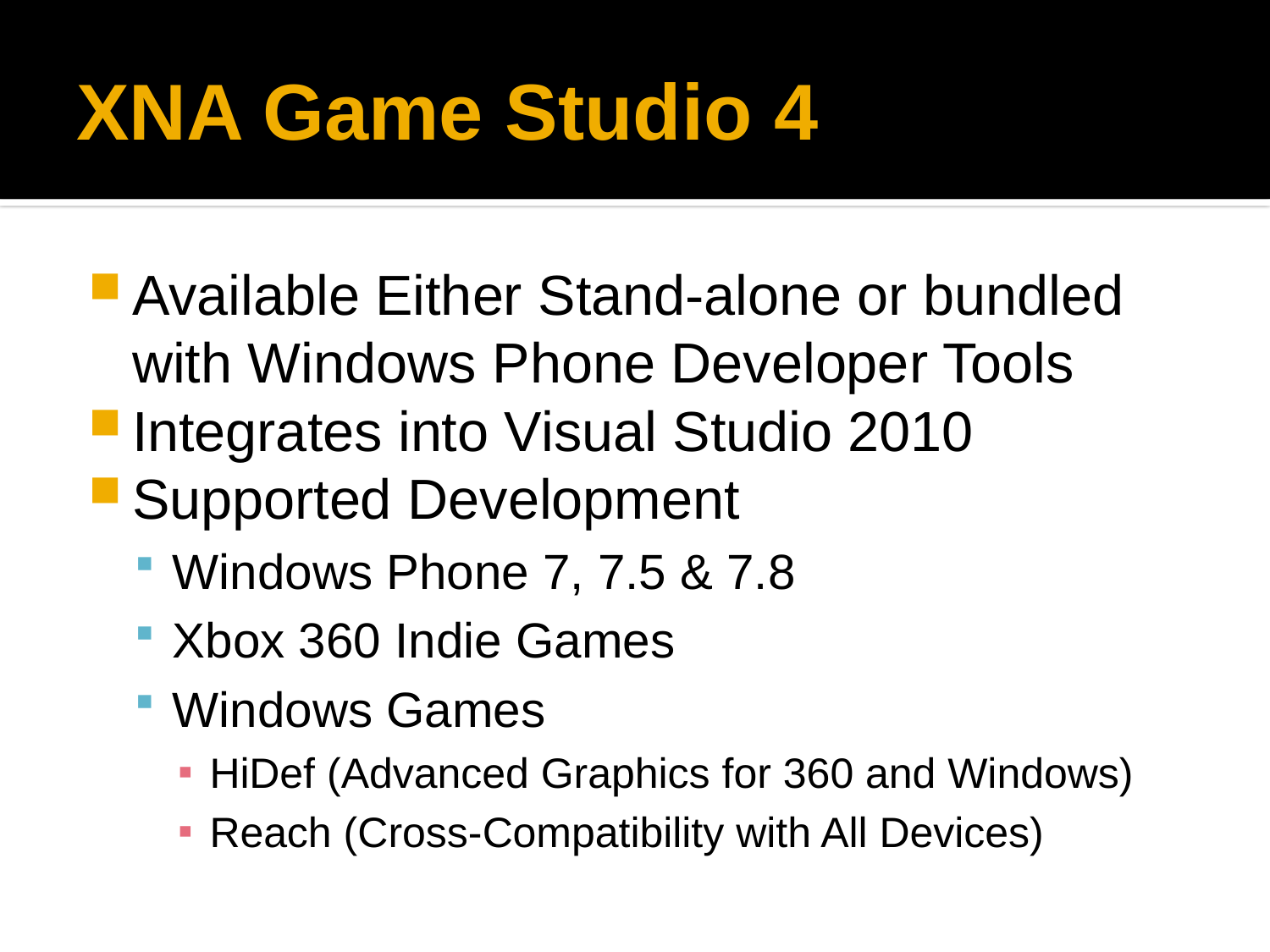

# XNA Game Studio 4
Available Either Stand-alone or bundled with Windows Phone Developer Tools
Integrates into Visual Studio 2010
Supported Development
Windows Phone 7, 7.5 & 7.8
Xbox 360 Indie Games
Windows Games
HiDef (Advanced Graphics for 360 and Windows)
Reach (Cross-Compatibility with All Devices)